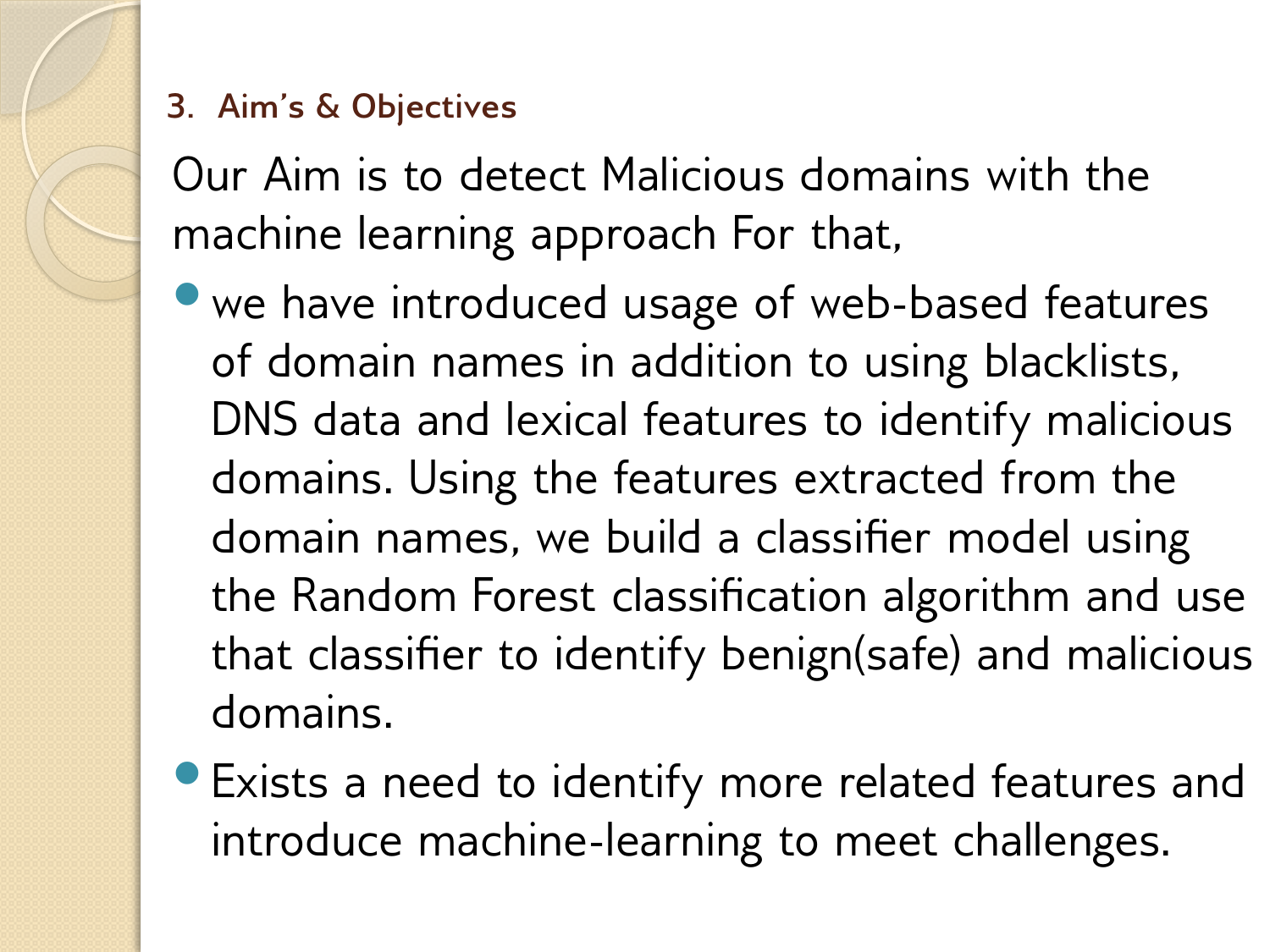

# 3.  Aim’s & Objectives
Our Aim is to detect Malicious domains with the  machine learning approach For that,
we have introduced usage of web-based features of domain names in addition to using blacklists, DNS data and lexical features to identify malicious domains. Using the features extracted from the domain names, we build a classifier model using the Random Forest classification algorithm and use that classifier to identify benign(safe) and malicious domains.
Exists a need to identify more related features and introduce machine-learning to meet challenges.